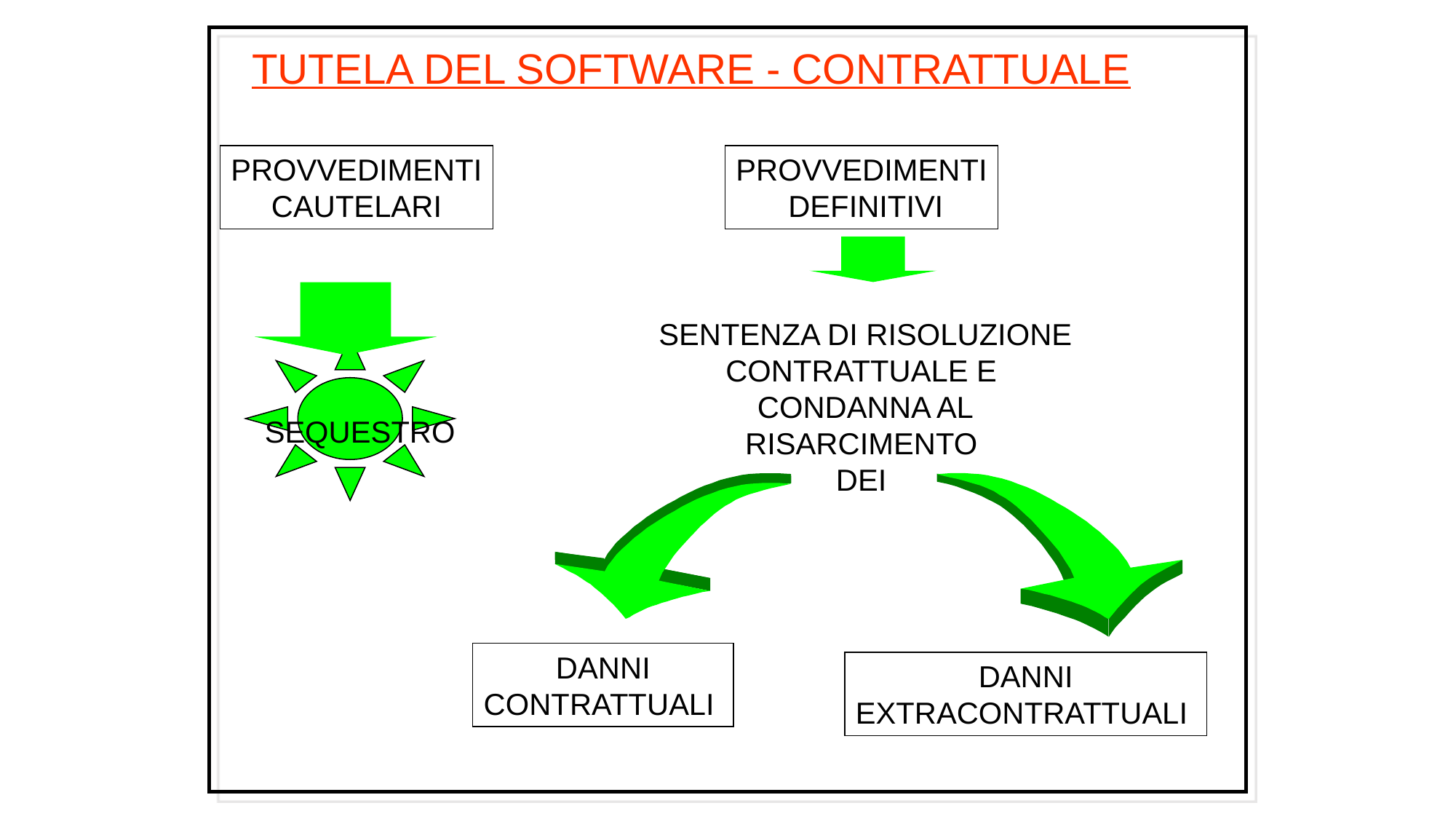

TUTELA DEL SOFTWARE - CONTRATTUALE
PROVVEDIMENTI
CAUTELARI
PROVVEDIMENTI
 DEFINITIVI

SENTENZA DI RISOLUZIONE
CONTRATTUALE E
CONDANNA AL
RISARCIMENTO
DEI

SEQUESTRO

DANNI
CONTRATTUALI
DANNI
EXTRACONTRATTUALI